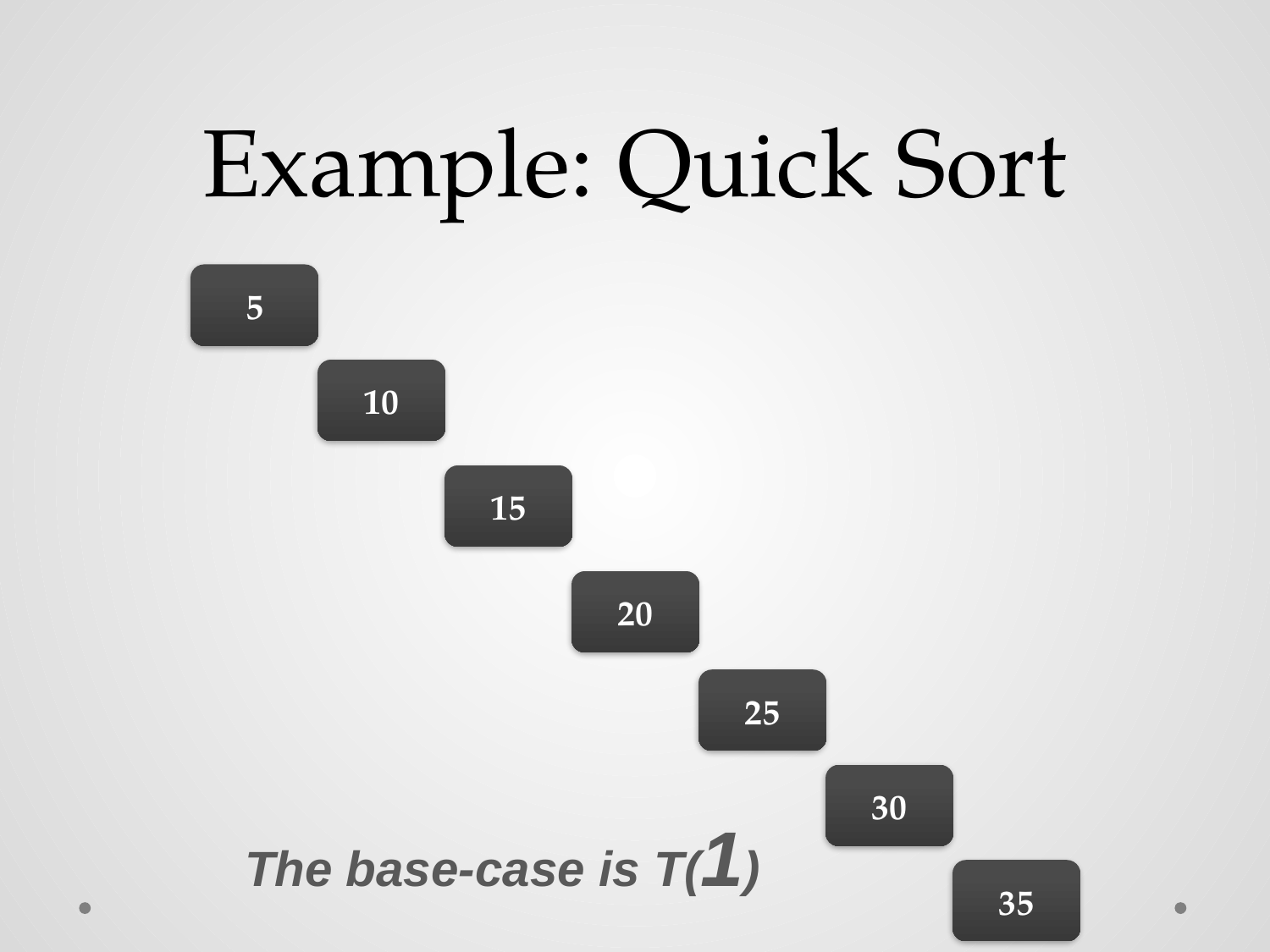

# Example: Quick Sort
5
10
15
20
25
30
The base-case is T(1)
35